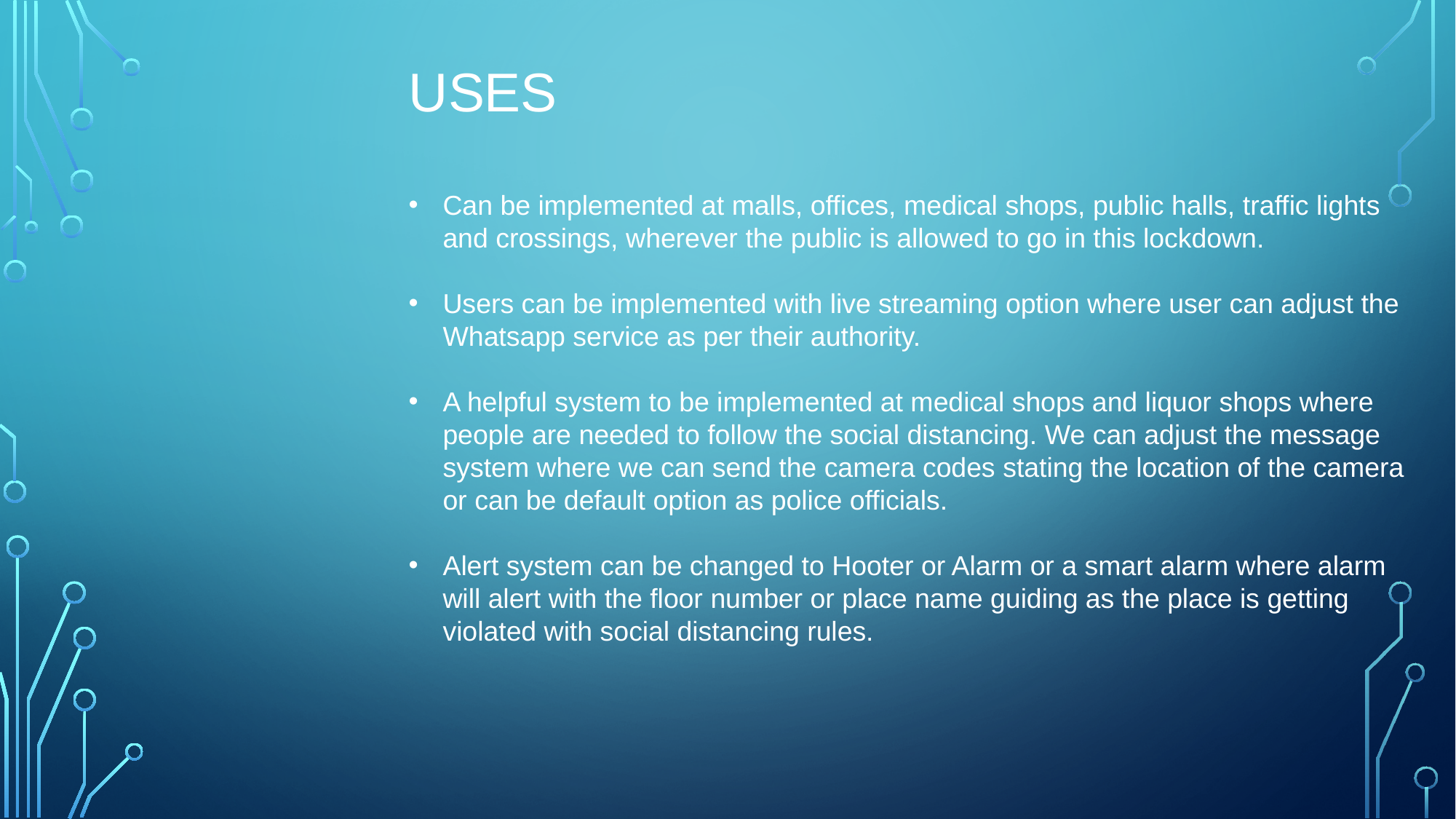

# Uses
Can be implemented at malls, offices, medical shops, public halls, traffic lights and crossings, wherever the public is allowed to go in this lockdown.

Users can be implemented with live streaming option where user can adjust the Whatsapp service as per their authority.

A helpful system to be implemented at medical shops and liquor shops where people are needed to follow the social distancing. We can adjust the message system where we can send the camera codes stating the location of the camera or can be default option as police officials.

Alert system can be changed to Hooter or Alarm or a smart alarm where alarm will alert with the floor number or place name guiding as the place is getting violated with social distancing rules.